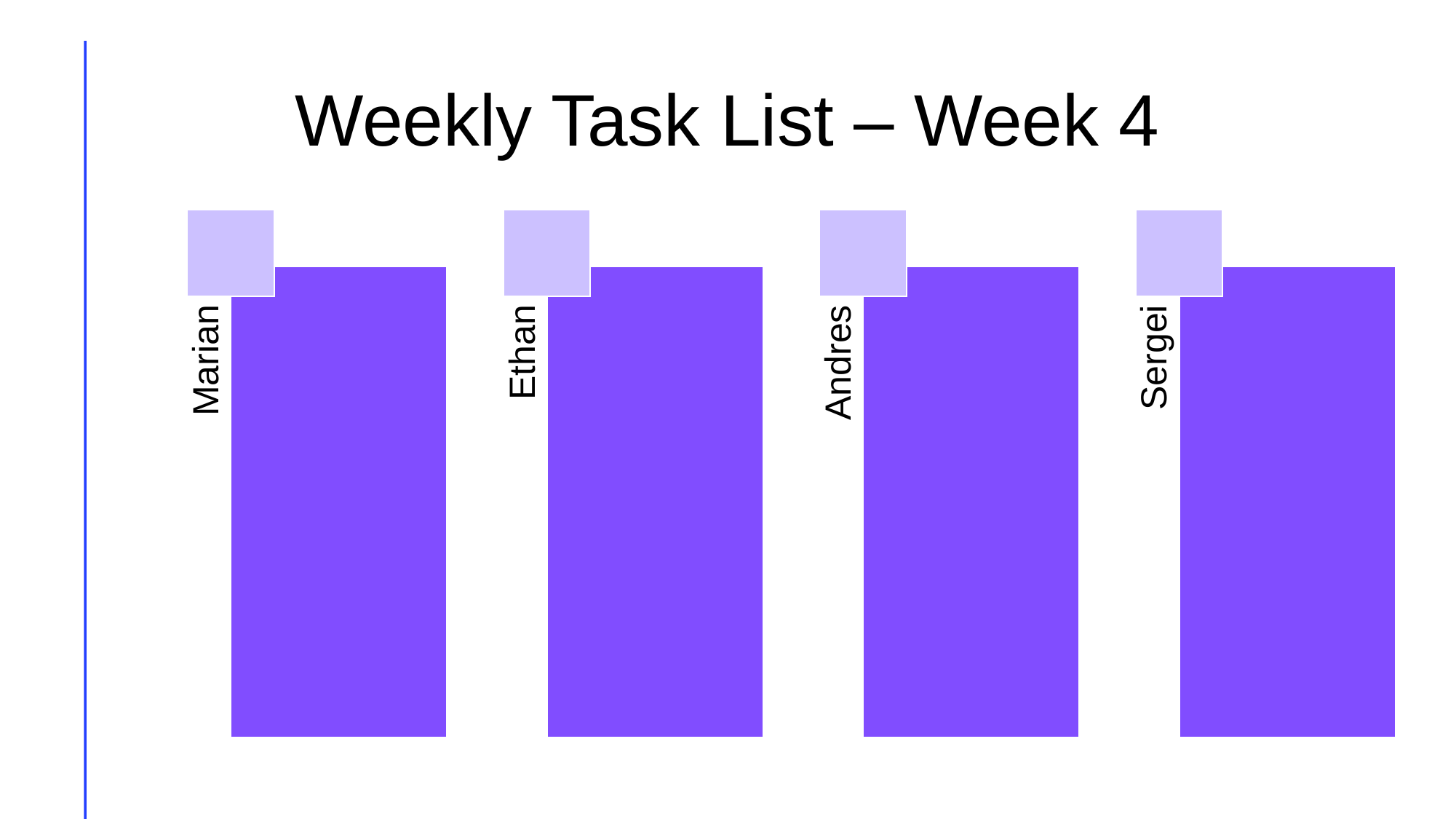

# Weekly Task List – Week 4
Marian

Ethan

Andres

Sergei